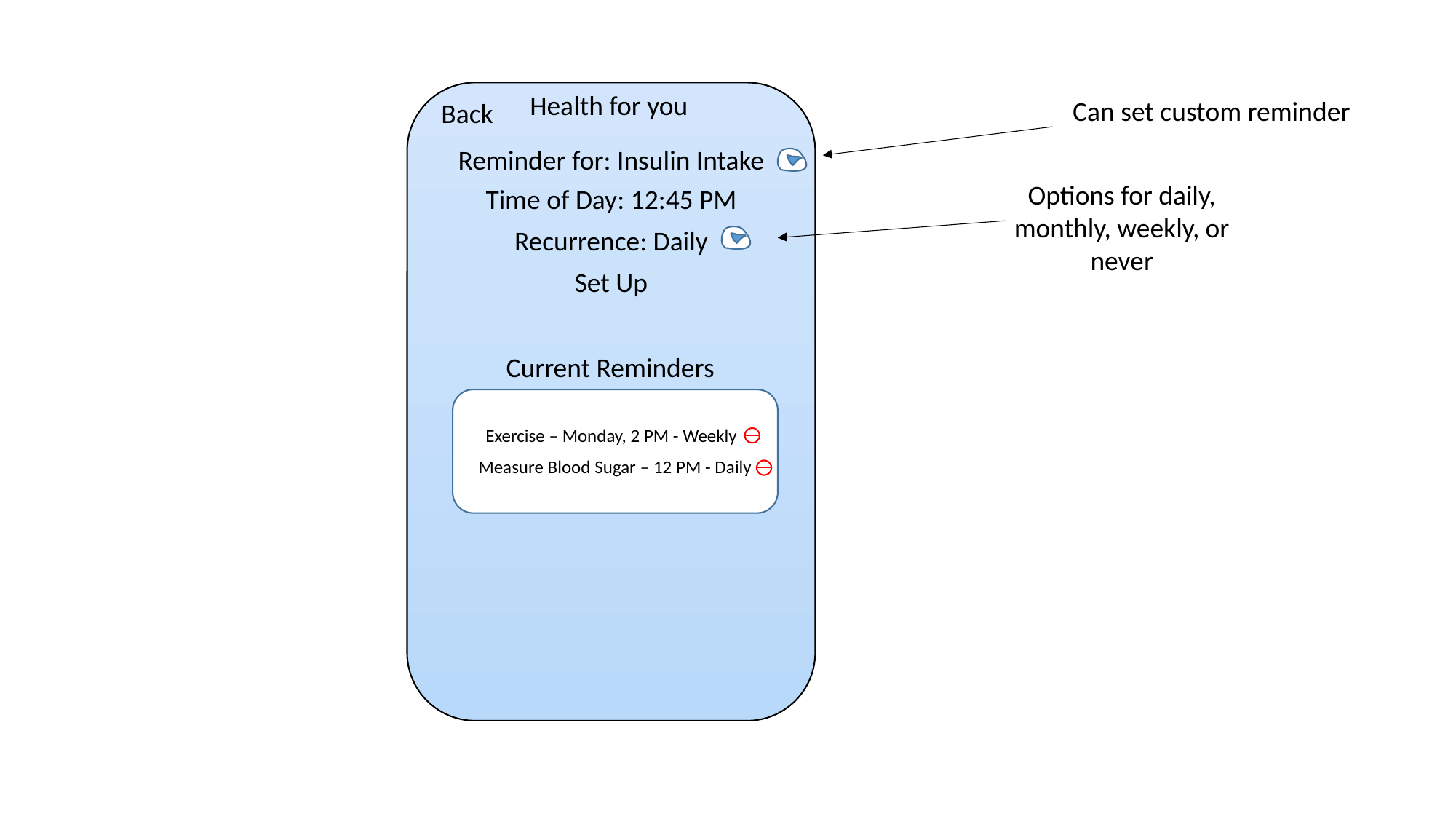

Health for you
Can set custom reminder
Back
Reminder for: Insulin Intake

Options for daily, monthly, weekly, or never
Time of Day: 12:45 PM
Recurrence: Daily

Set Up
Current Reminders

Exercise – Monday, 2 PM - Weekly

Measure Blood Sugar – 12 PM - Daily